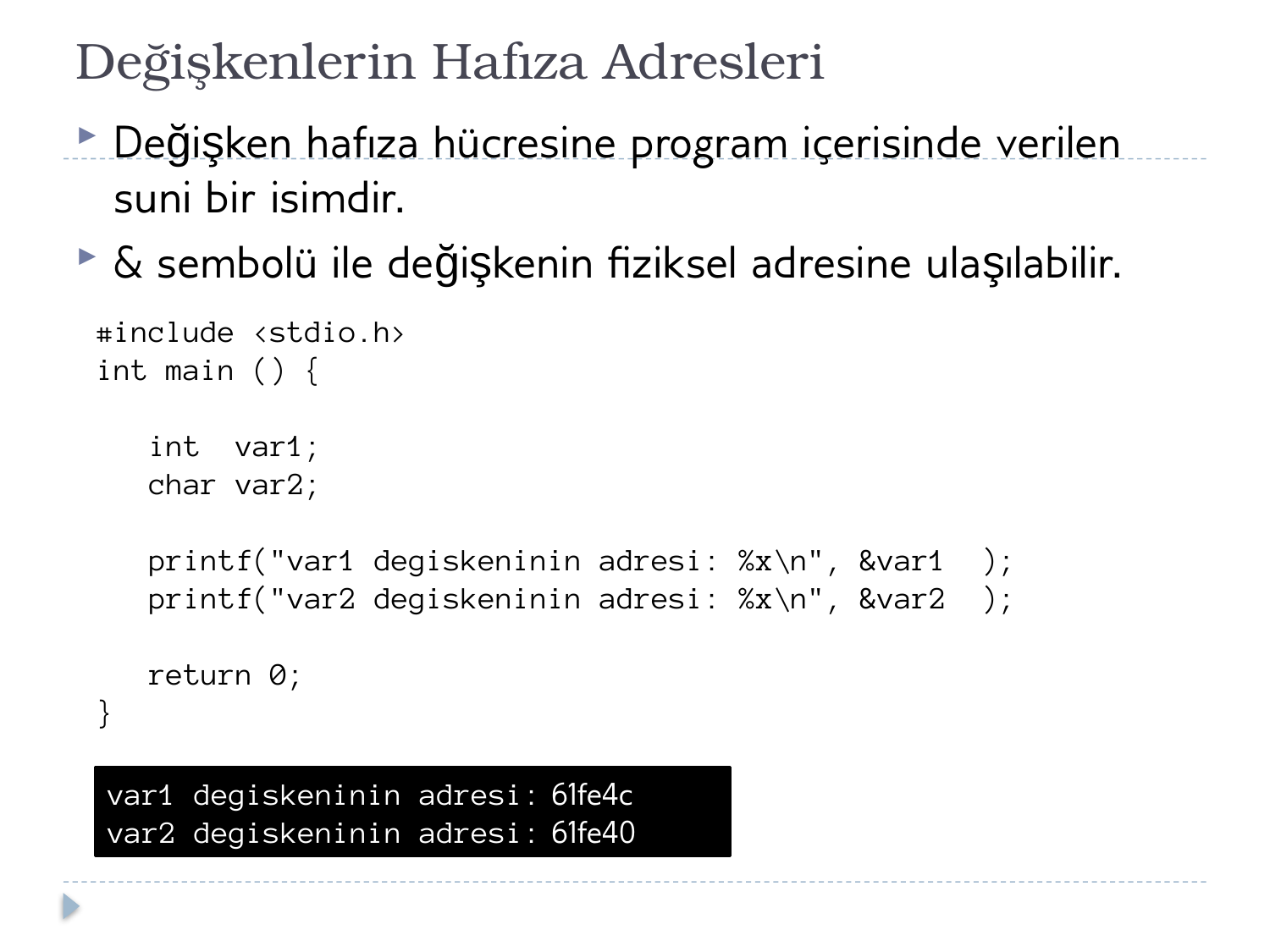

# Değişkenlerin Hafıza Adresleri
Değişken hafıza hücresine program içerisinde verilen suni bir isimdir.
& sembolü ile değişkenin fiziksel adresine ulaşılabilir.
#include <stdio.h>
int main () {

   int  var1;
   char var2;

   printf("var1 degiskeninin adresi: %x\n", &var1  );
   printf("var2 degiskeninin adresi: %x\n", &var2  );

   return 0;
}
var1 degiskeninin adresi: 61fe4c
var2 degiskeninin adresi: 61fe40